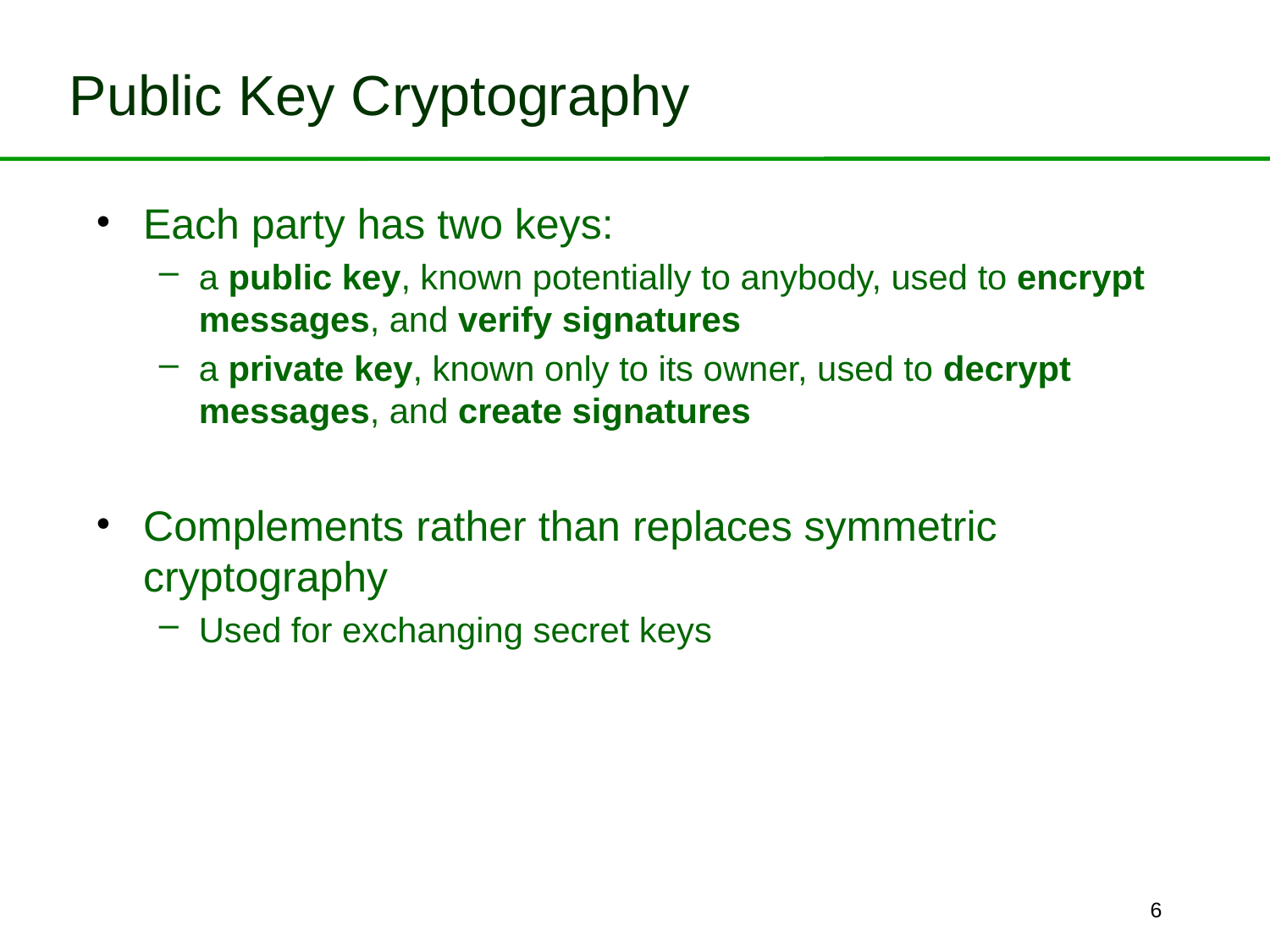

# Public Key Cryptography
Each party has two keys:
a public key, known potentially to anybody, used to encrypt messages, and verify signatures
a private key, known only to its owner, used to decrypt messages, and create signatures

Complements rather than replaces symmetric cryptography
Used for exchanging secret keys

6